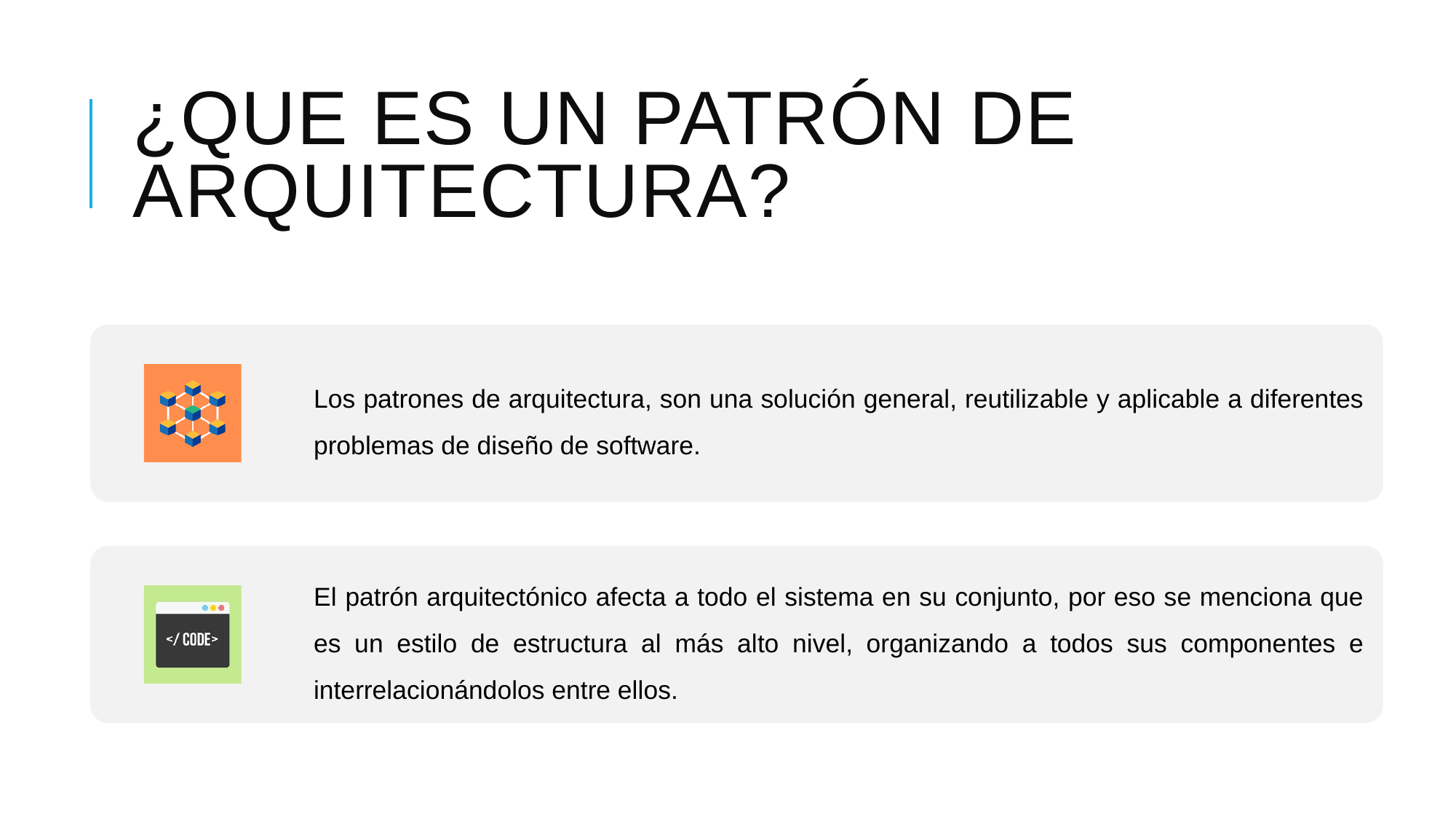

# ¿Que es un patrón de ARQUITECTURA?
Los patrones de arquitectura, son una solución general, reutilizable y aplicable a diferentes problemas de diseño de software.
El patrón arquitectónico afecta a todo el sistema en su conjunto, por eso se menciona que es un estilo de estructura al más alto nivel, organizando a todos sus componentes e interrelacionándolos entre ellos.